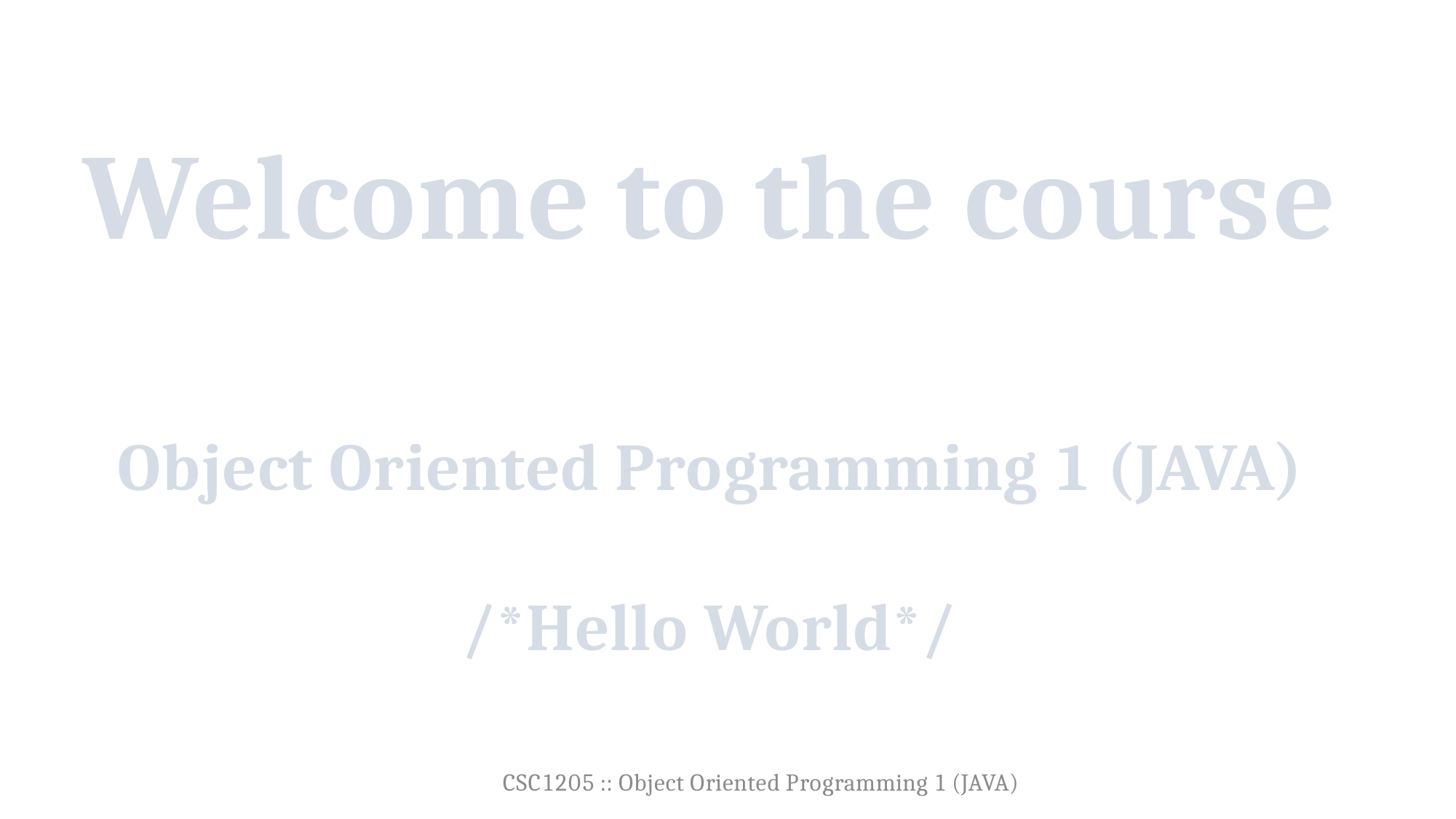

Welcome to the course

Object Oriented Programming 1 (JAVA)

/*Hello World*/
CSC1205 :: Object Oriented Programming 1 (JAVA)